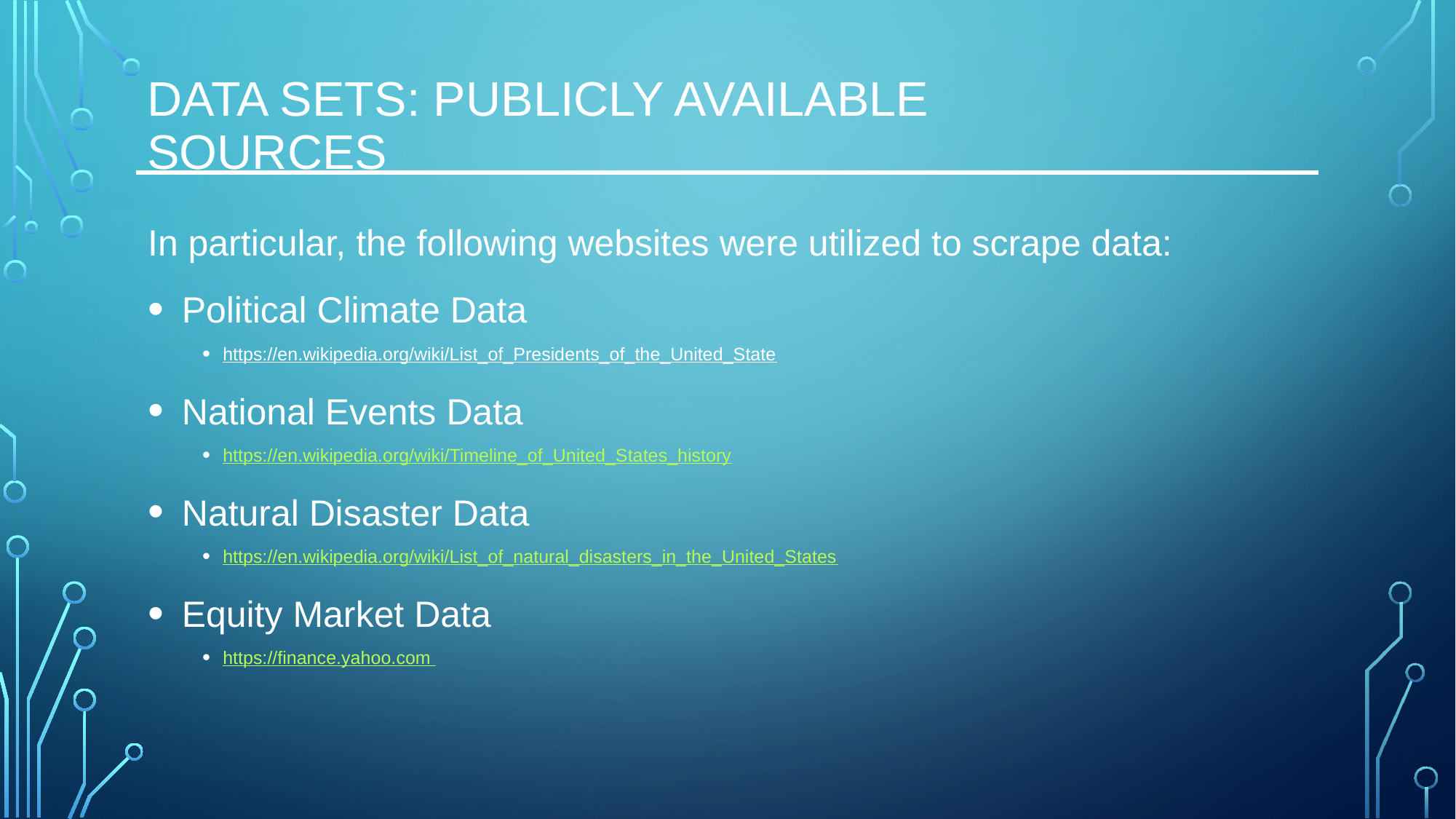

# Data sets: publicly available sources
In particular, the following websites were utilized to scrape data:
Political Climate Data
https://en.wikipedia.org/wiki/List_of_Presidents_of_the_United_State
National Events Data
https://en.wikipedia.org/wiki/Timeline_of_United_States_history
Natural Disaster Data
https://en.wikipedia.org/wiki/List_of_natural_disasters_in_the_United_States
Equity Market Data
https://finance.yahoo.com